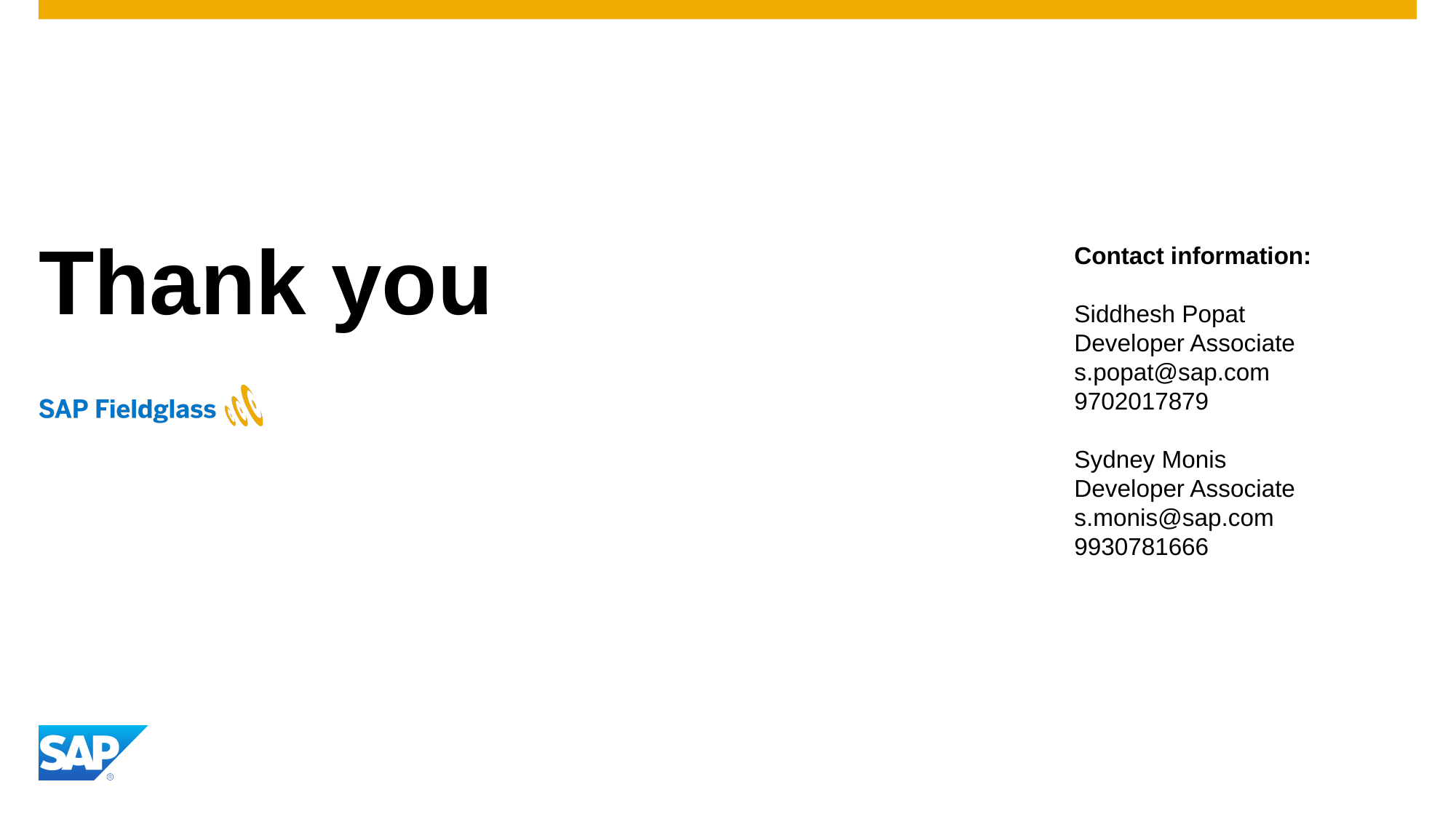

# Thank you
Contact information:

Siddhesh Popat
Developer Associate
s.popat@sap.com
9702017879

Sydney Monis
Developer Associate
s.monis@sap.com
9930781666